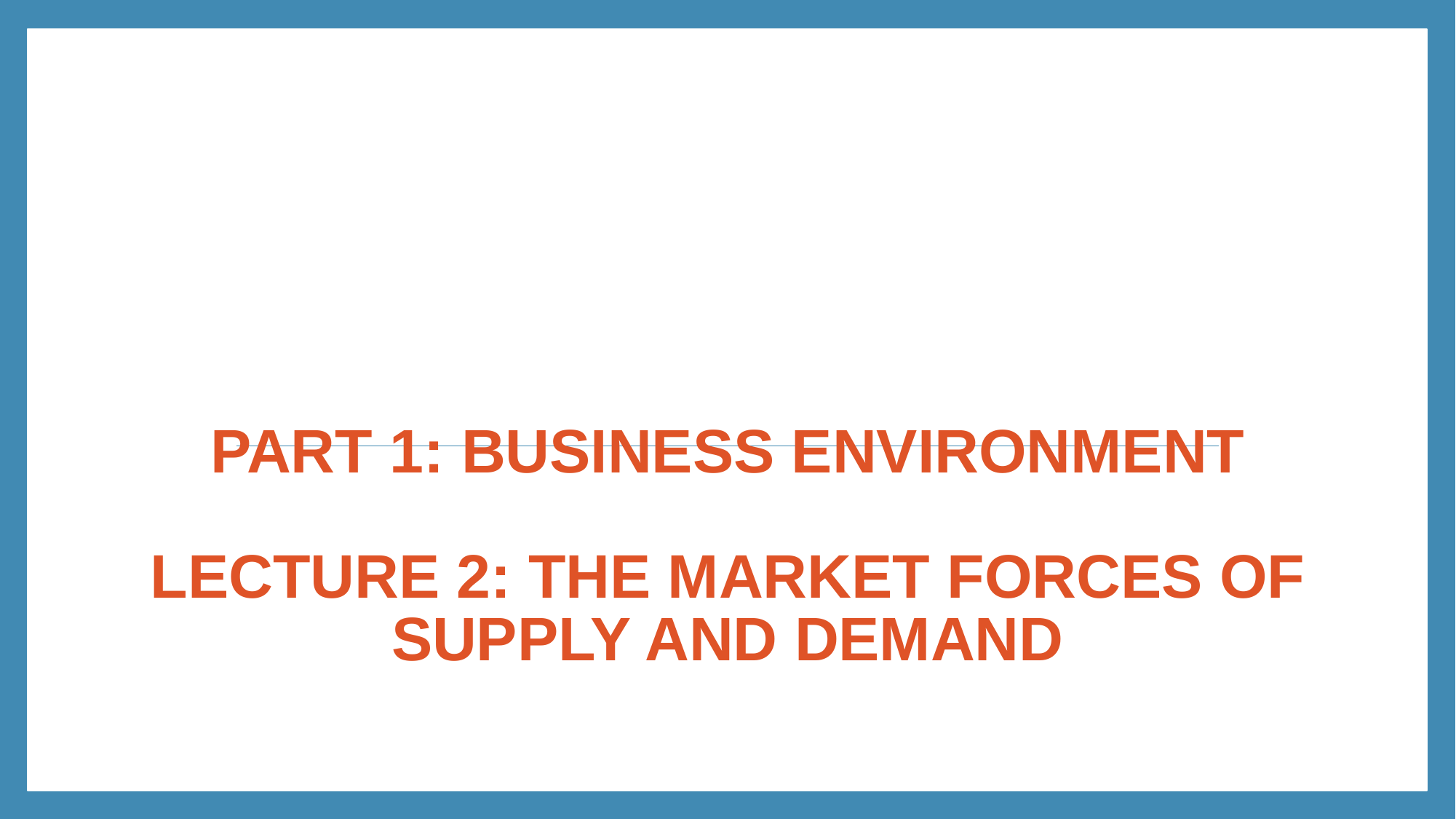

# PART 1: BUSINESS ENVIRONMENT Lecture 2: The market forces of supply and demand